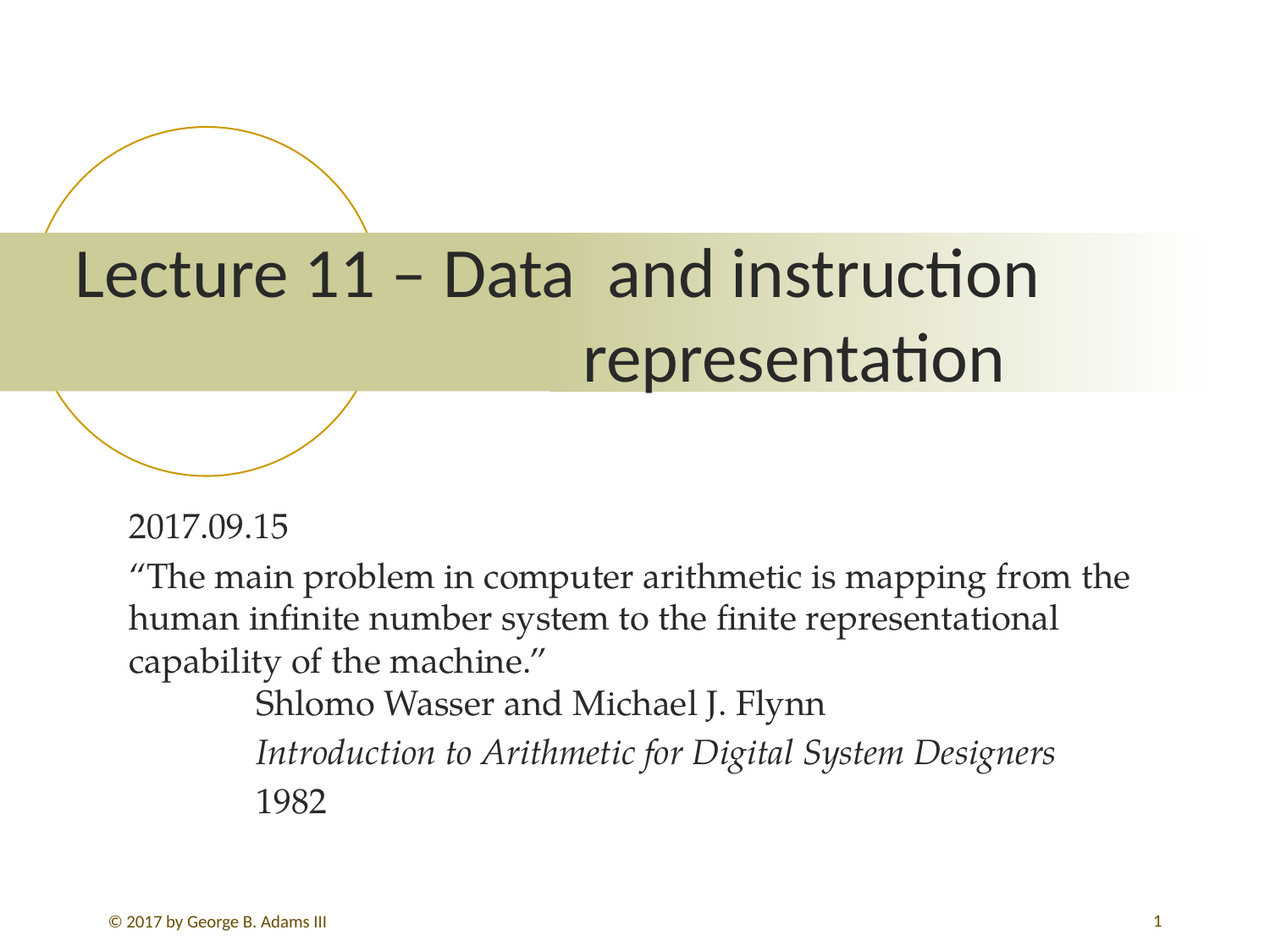

# Lecture 11 – Data  and instruction  					representation
2017.09.15
“The main problem in computer arithmetic is mapping from the human infinite number system to the finite representational capability of the machine.”
	Shlomo Wasser and Michael J. Flynn
	Introduction to Arithmetic for Digital System Designers
	1982
1
© 2017 by George B. Adams III